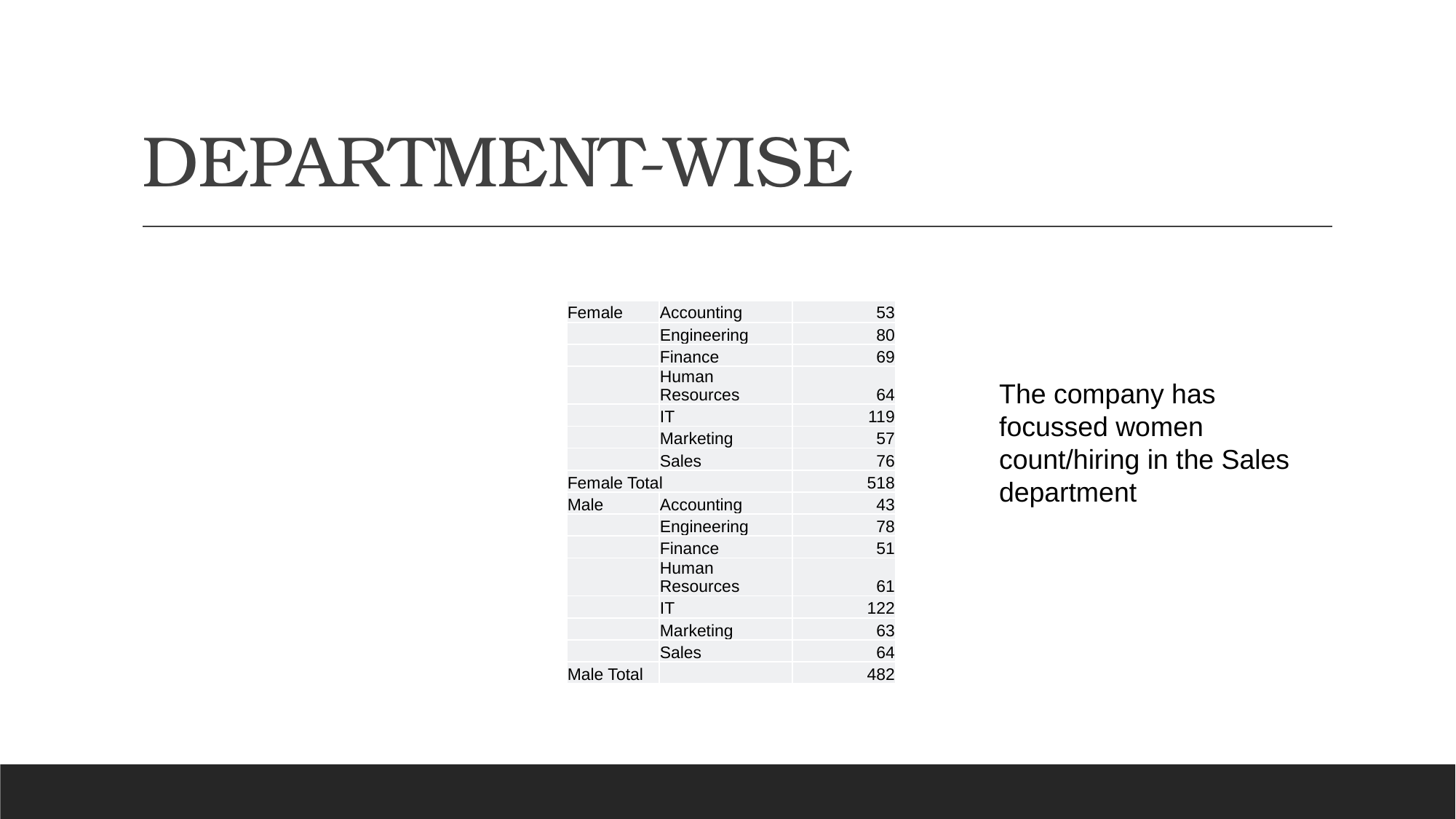

# DEPARTMENT-WISE
| Female | Accounting | 53 |
| --- | --- | --- |
|  | Engineering | 80 |
|  | Finance | 69 |
|  | Human Resources | 64 |
|  | IT | 119 |
|  | Marketing | 57 |
|  | Sales | 76 |
| Female Total |  | 518 |
| Male | Accounting | 43 |
|  | Engineering | 78 |
|  | Finance | 51 |
|  | Human Resources | 61 |
|  | IT | 122 |
|  | Marketing | 63 |
|  | Sales | 64 |
| Male Total |  | 482 |
The company has focussed women count/hiring in the Sales department